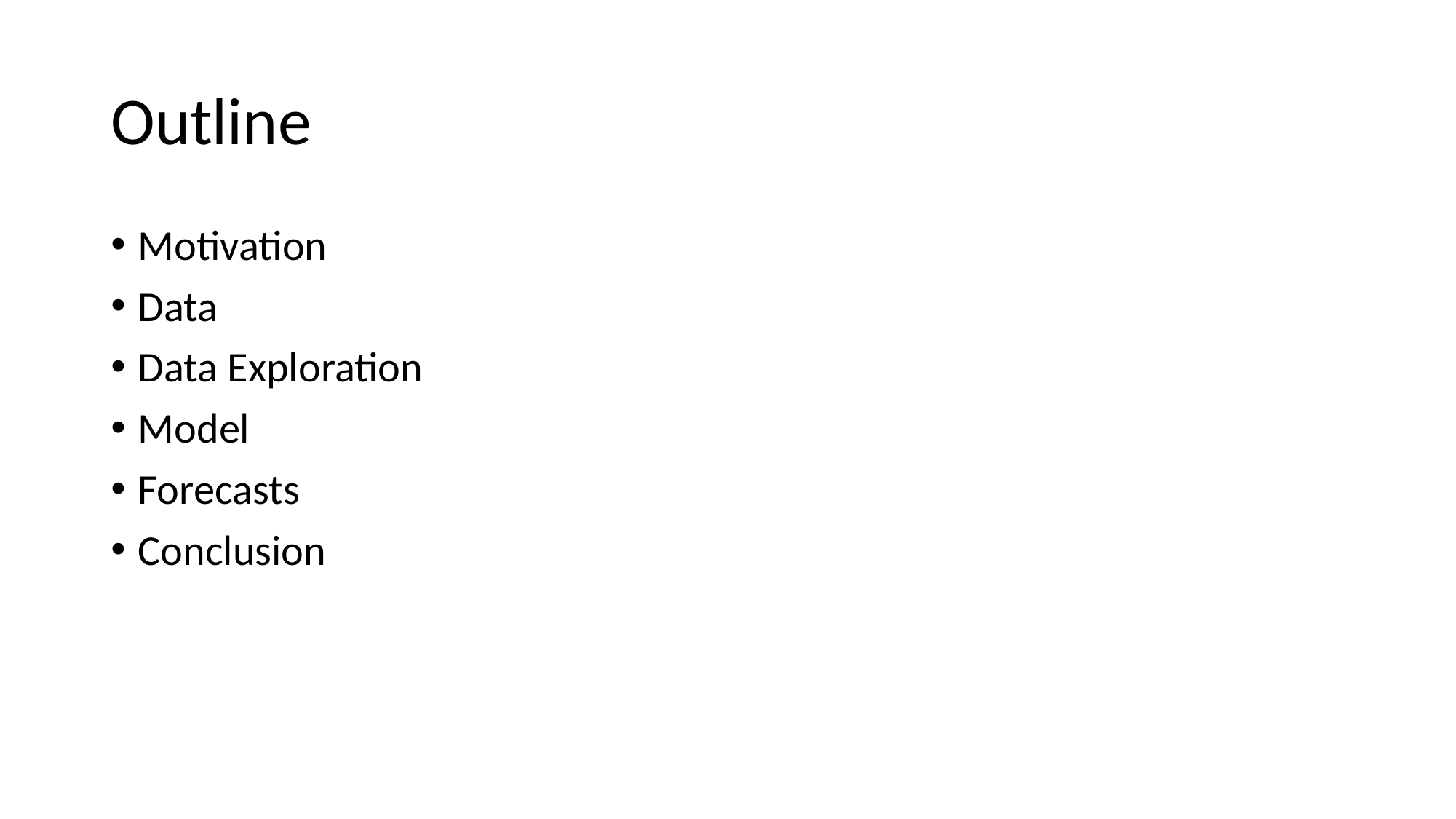

# Outline
Motivation
Data
Data Exploration
Model
Forecasts
Conclusion